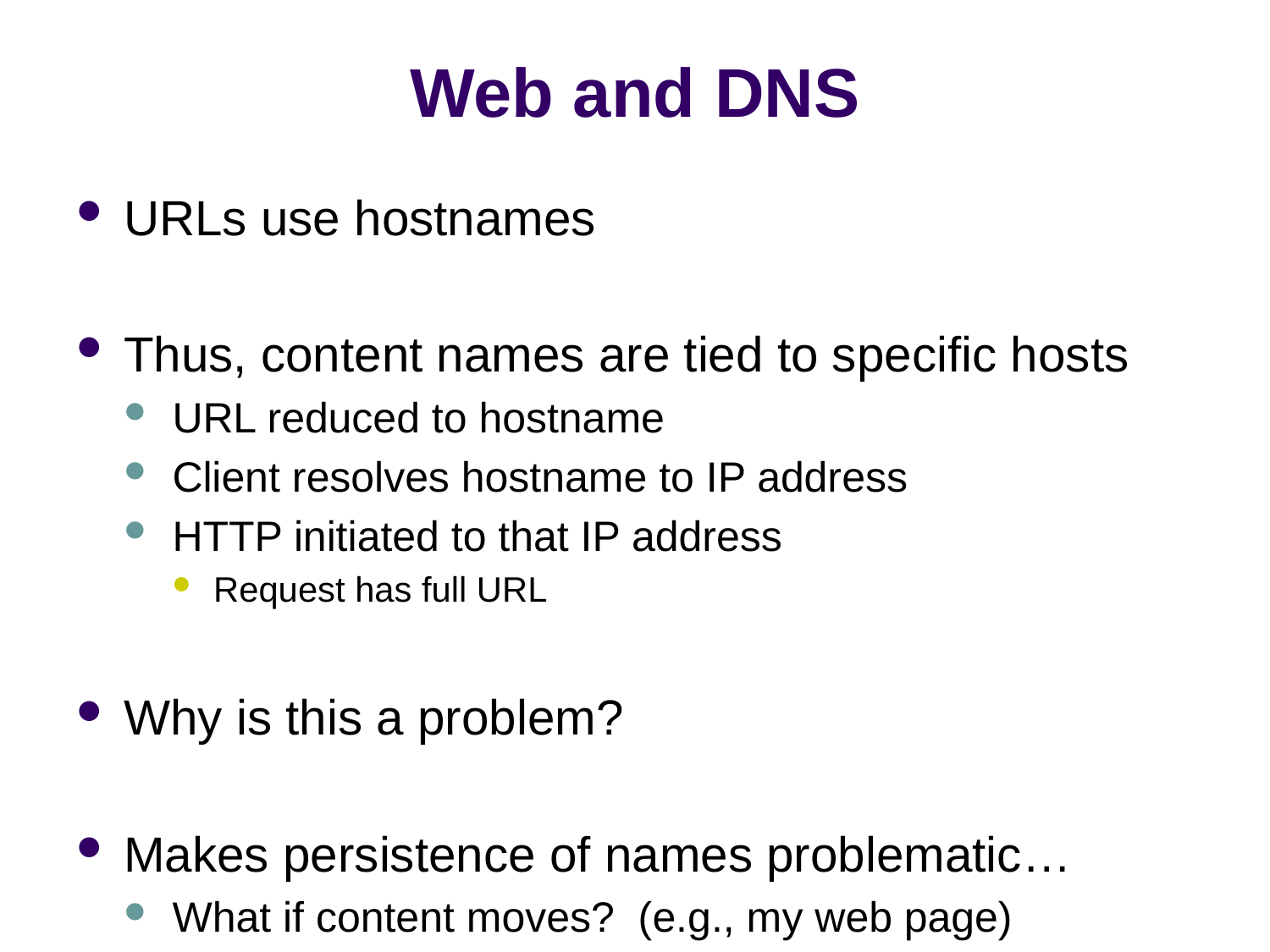

# Web and DNS
URLs use hostnames

Thus, content names are tied to specific hosts
URL reduced to hostname
Client resolves hostname to IP address
HTTP initiated to that IP address
Request has full URL

Why is this a problem?

Makes persistence of names problematic…
What if content moves?  (e.g., my web page)